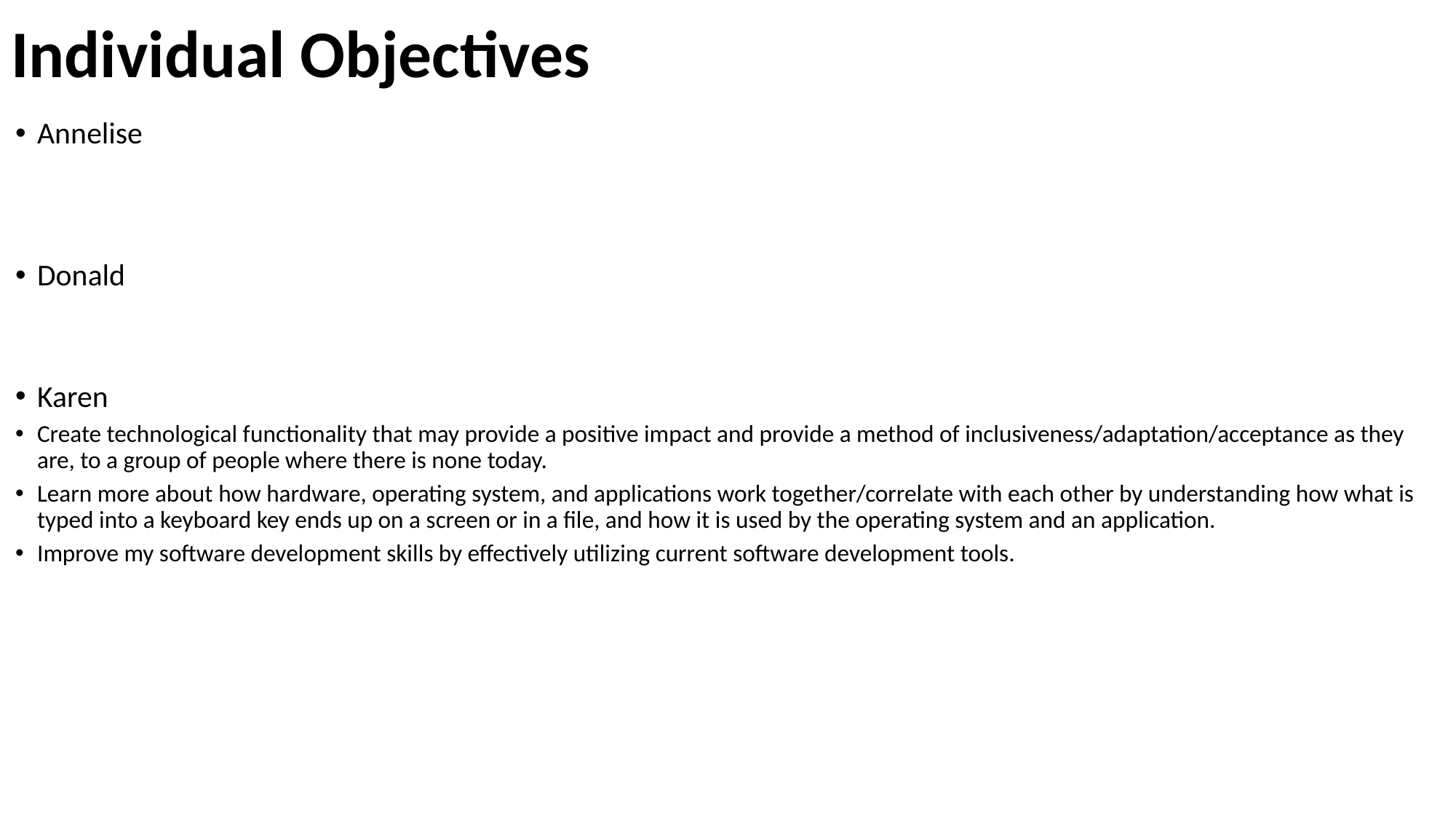

# Individual Objectives
Annelise

Donald

Karen
Create technological functionality that may provide a positive impact and provide a method of inclusiveness/adaptation/acceptance as they are, to a group of people where there is none today.
Learn more about how hardware, operating system, and applications work together/correlate with each other by understanding how what is typed into a keyboard key ends up on a screen or in a file, and how it is used by the operating system and an application.
Improve my software development skills by effectively utilizing current software development tools.